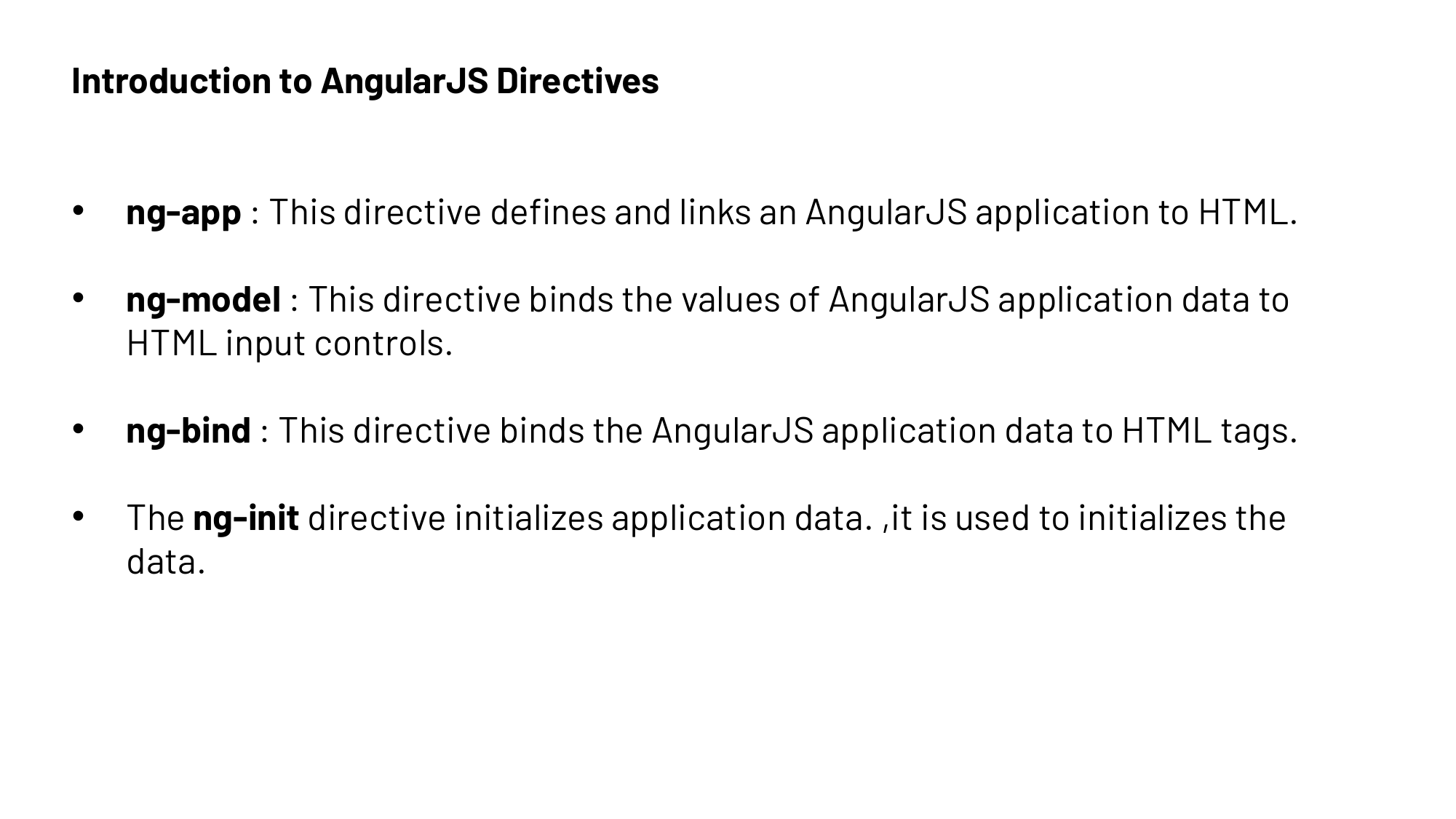

Introduction to AngularJS Directives

ng-app : This directive defines and links an AngularJS application to HTML.

ng-model : This directive binds the values of AngularJS application data to HTML input controls.

ng-bind : This directive binds the AngularJS application data to HTML tags.

The ng-init directive initializes application data. ,it is used to initializes the data.